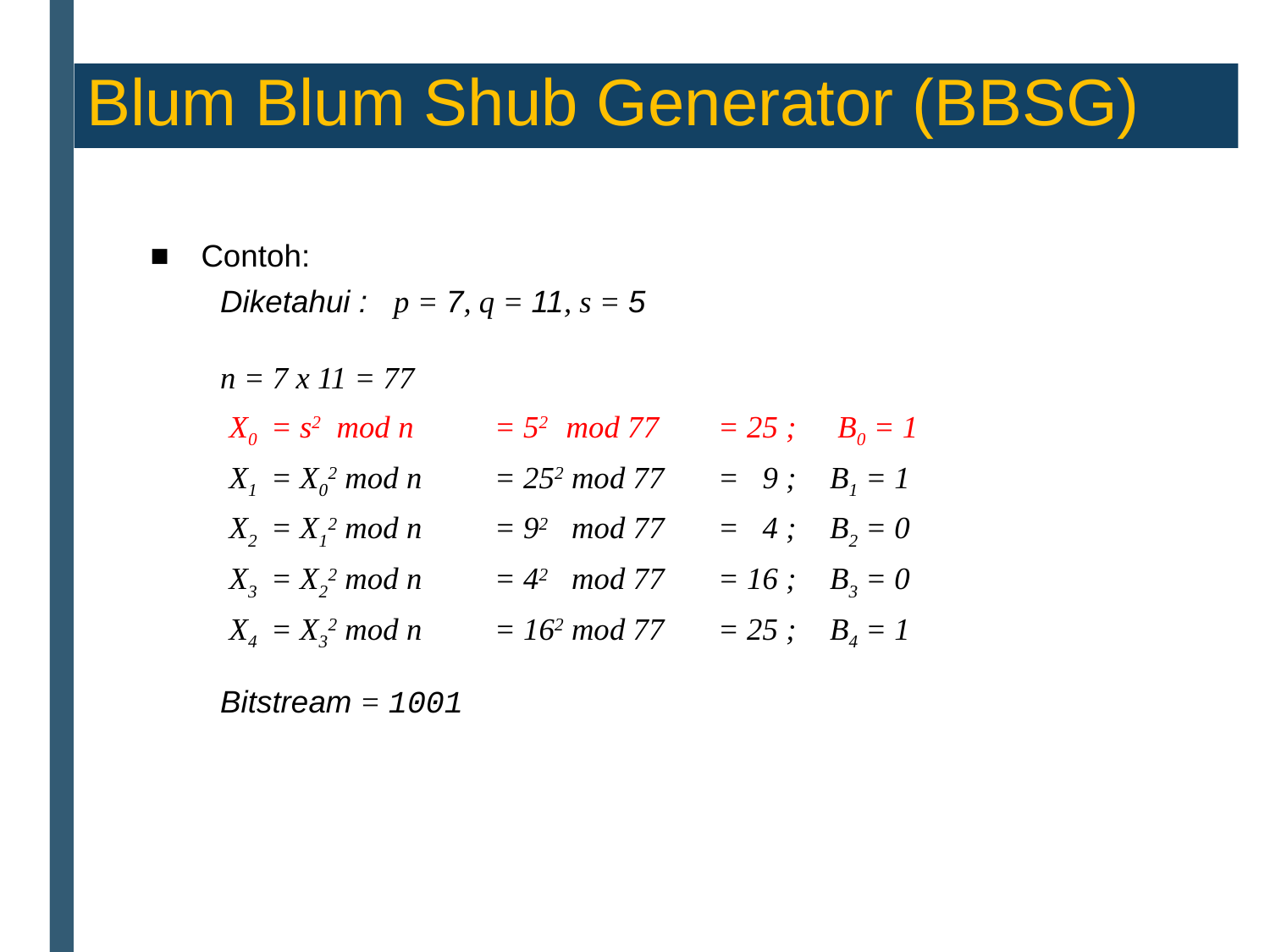

Blum Blum Shub Generator (BBSG)
Contoh:
Diketahui :   p = 7, q = 11, s = 5

n = 7 x 11 = 77
 X0 	= s2  mod n	= 52    mod 77	= 25 ;	 B0 = 1
 X1 	= X02 mod n	= 252 mod 77	=   9 ;	B1 = 1
 X2 	= X12 mod n	= 92   mod 77	=   4 ;	B2 = 0
 X3 	= X22 mod n	= 42   mod 77	= 16 ;	B3 = 0
 X4 	= X32 mod n	= 162 mod 77	= 25 ;	B4 = 1

Bitstream = 1001